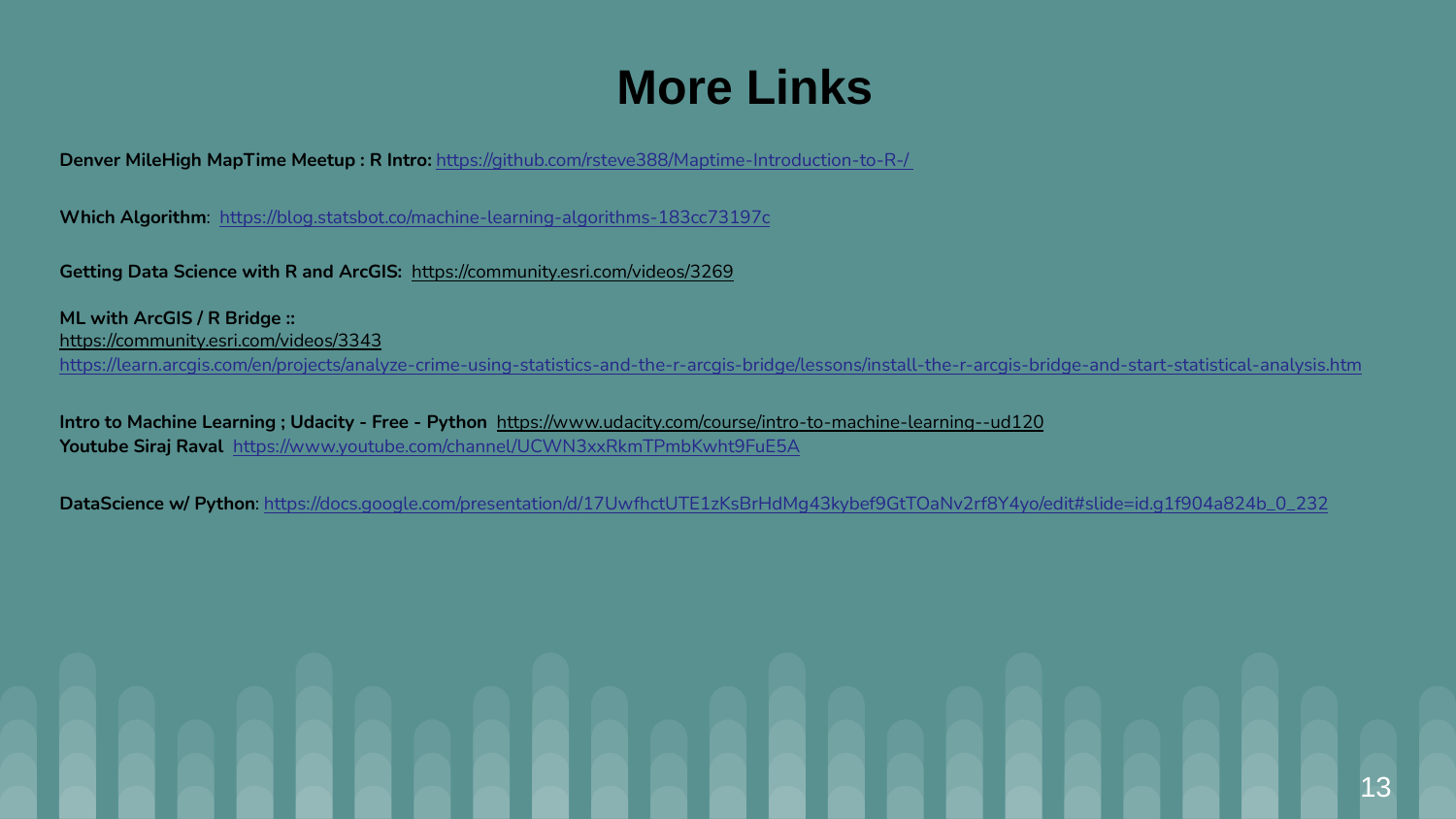

# More Links
Denver MileHigh MapTime Meetup : R Intro: https://github.com/rsteve388/Maptime-Introduction-to-R-/
Which Algorithm:  https://blog.statsbot.co/machine-learning-algorithms-183cc73197c
Getting Data Science with R and ArcGIS:  https://community.esri.com/videos/3269
ML with ArcGIS / R Bridge ::
https://community.esri.com/videos/3343 https://learn.arcgis.com/en/projects/analyze-crime-using-statistics-and-the-r-arcgis-bridge/lessons/install-the-r-arcgis-bridge-and-start-statistical-analysis.htm
Intro to Machine Learning ; Udacity - Free - Python  https://www.udacity.com/course/intro-to-machine-learning--ud120
Youtube Siraj Raval  https://www.youtube.com/channel/UCWN3xxRkmTPmbKwht9FuE5A
DataScience w/ Python: https://docs.google.com/presentation/d/17UwfhctUTE1zKsBrHdMg43kybef9GtTOaNv2rf8Y4yo/edit#slide=id.g1f904a824b_0_232

13